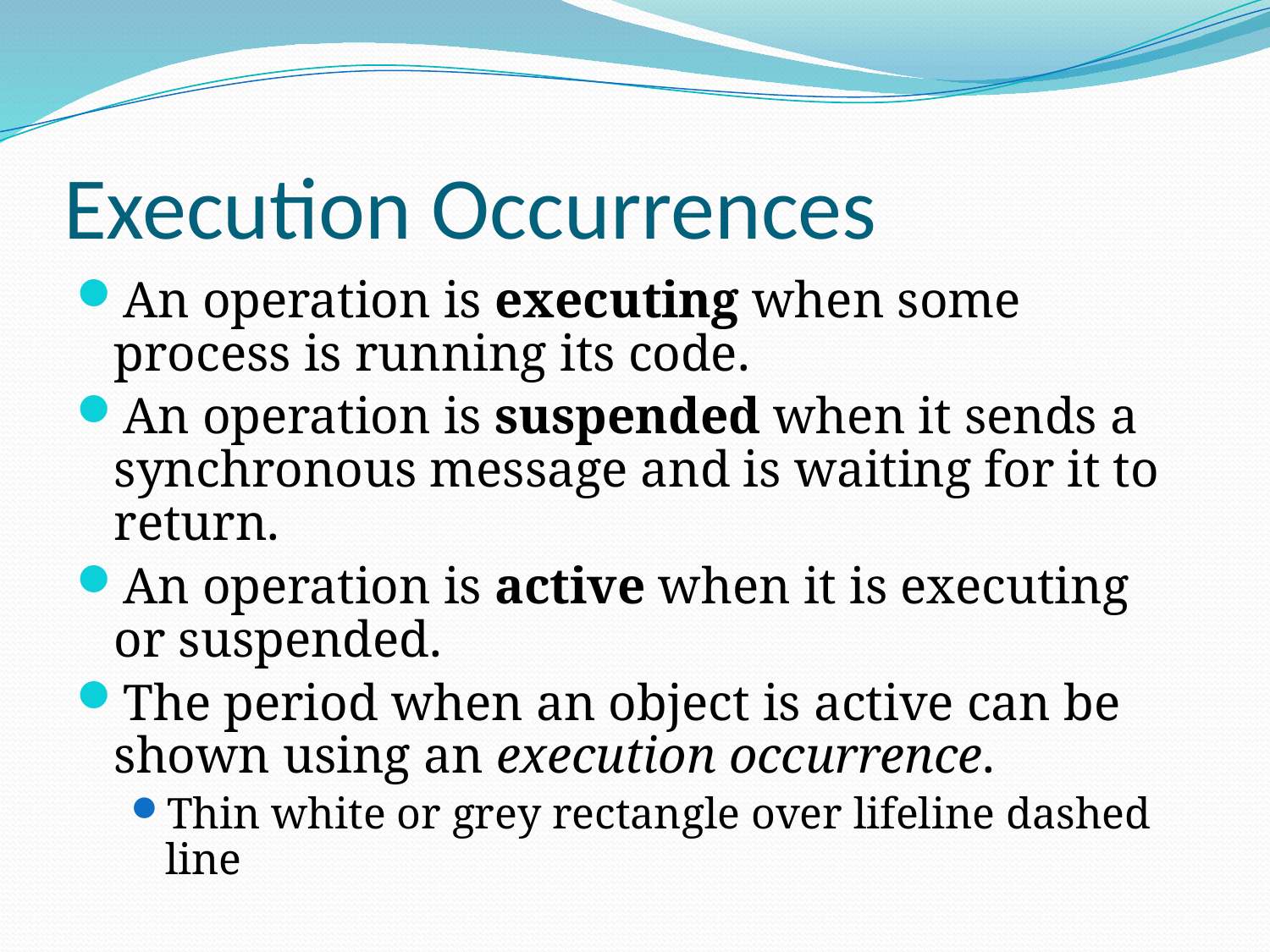

# Execution Occurrences
An operation is executing when some process is running its code.
An operation is suspended when it sends a synchronous message and is waiting for it to return.
An operation is active when it is executing or suspended.
The period when an object is active can be shown using an execution occurrence.
Thin white or grey rectangle over lifeline dashed line